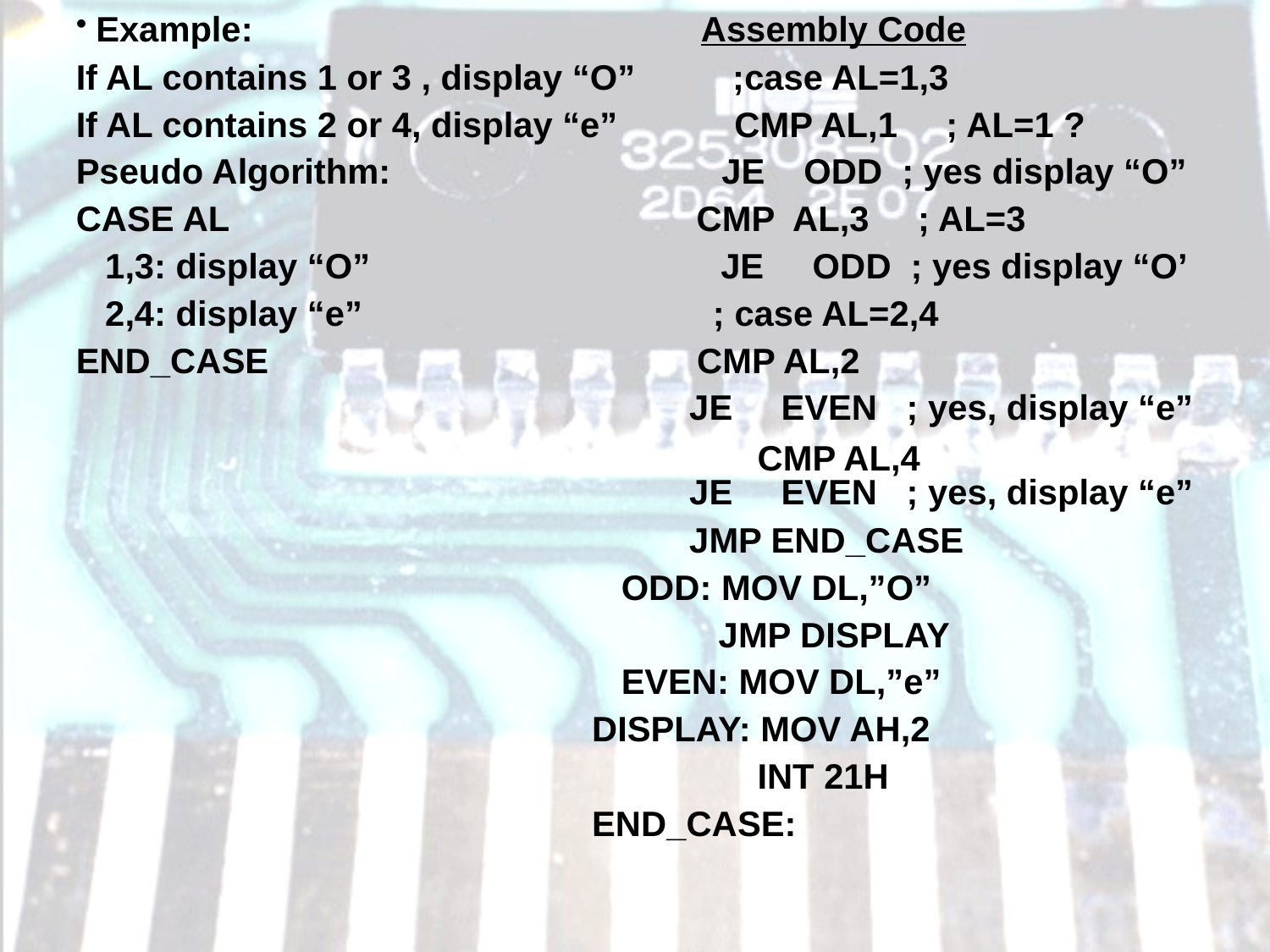

Example:                                              Assembly Code
If AL contains 1 or 3 , display “O”          ;case AL=1,3
If AL contains 2 or 4, display “e”            CMP AL,1     ; AL=1 ?
Pseudo Algorithm:                                  JE    ODD  ; yes display “O”
CASE AL                                                CMP  AL,3     ; AL=3
   1,3: display “O”                                    JE     ODD  ; yes display “O’
   2,4: display “e”                                    ; case AL=2,4
END_CASE                                            CMP AL,2
                                                               JE     EVEN   ; yes, display “e”
                                                                      CMP AL,4
                                                               JE     EVEN   ; yes, display “e”
                                                               JMP END_CASE
                                                        ODD: MOV DL,”O”
                                                                  JMP DISPLAY
                                                        EVEN: MOV DL,”e”
                                                     DISPLAY: MOV AH,2
                                                                      INT 21H
                                                     END_CASE: